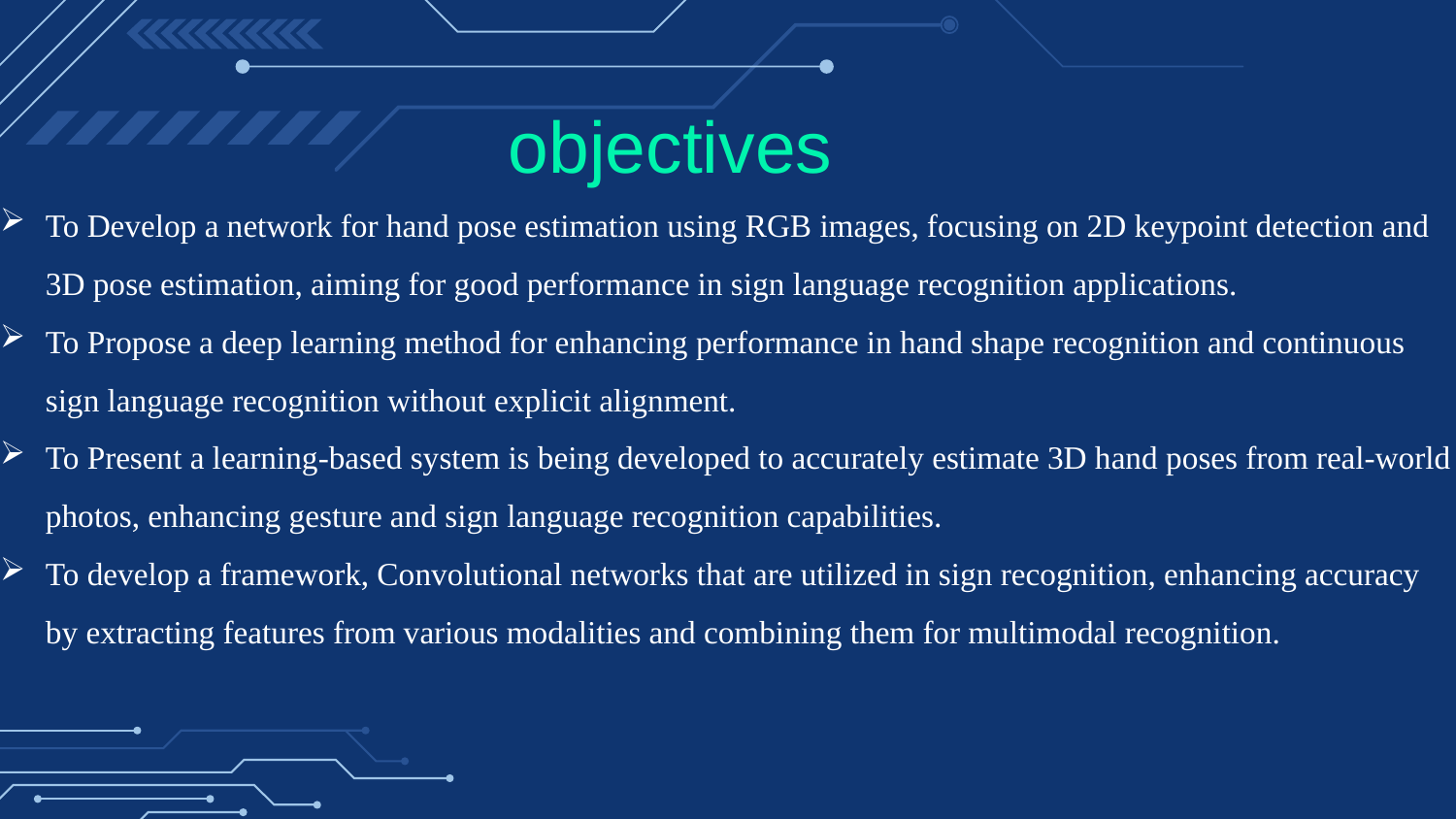

# objectives
To Develop a network for hand pose estimation using RGB images, focusing on 2D keypoint detection and 3D pose estimation, aiming for good performance in sign language recognition applications.
To Propose a deep learning method for enhancing performance in hand shape recognition and continuous sign language recognition without explicit alignment.
To Present a learning-based system is being developed to accurately estimate 3D hand poses from real-world photos, enhancing gesture and sign language recognition capabilities.
To develop a framework, Convolutional networks that are utilized in sign recognition, enhancing accuracy by extracting features from various modalities and combining them for multimodal recognition.